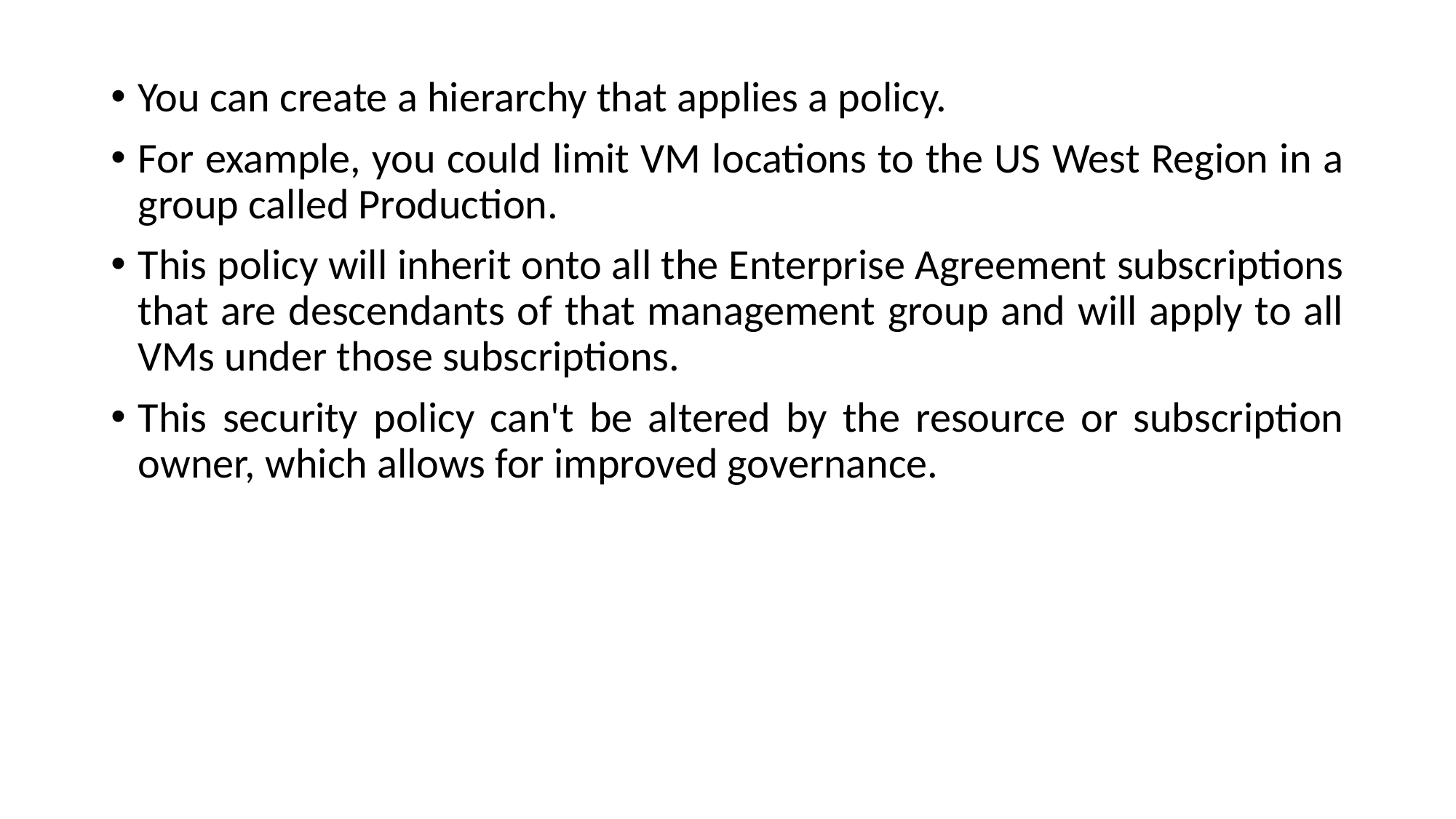

You can create a hierarchy that applies a policy.
For example, you could limit VM locations to the US West Region in a group called Production.
This policy will inherit onto all the Enterprise Agreement subscriptions that are descendants of that management group and will apply to all VMs under those subscriptions.
This security policy can't be altered by the resource or subscription owner, which allows for improved governance.